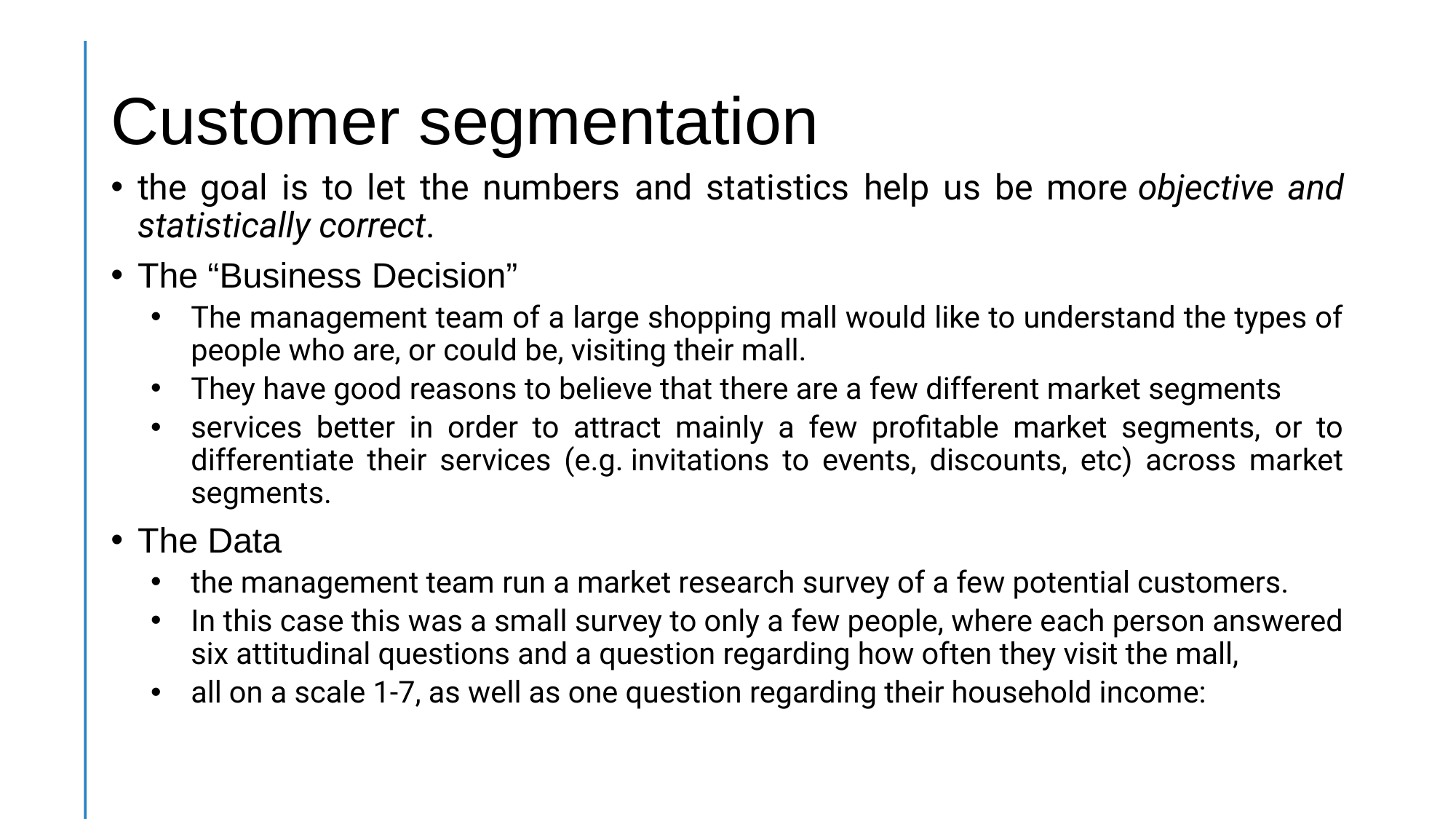

# Customer segmentation
the goal is to let the numbers and statistics help us be more objective and statistically correct.
The “Business Decision”
The management team of a large shopping mall would like to understand the types of people who are, or could be, visiting their mall.
They have good reasons to believe that there are a few different market segments
services better in order to attract mainly a few profitable market segments, or to differentiate their services (e.g. invitations to events, discounts, etc) across market segments.
The Data
the management team run a market research survey of a few potential customers.
In this case this was a small survey to only a few people, where each person answered six attitudinal questions and a question regarding how often they visit the mall,
all on a scale 1-7, as well as one question regarding their household income: